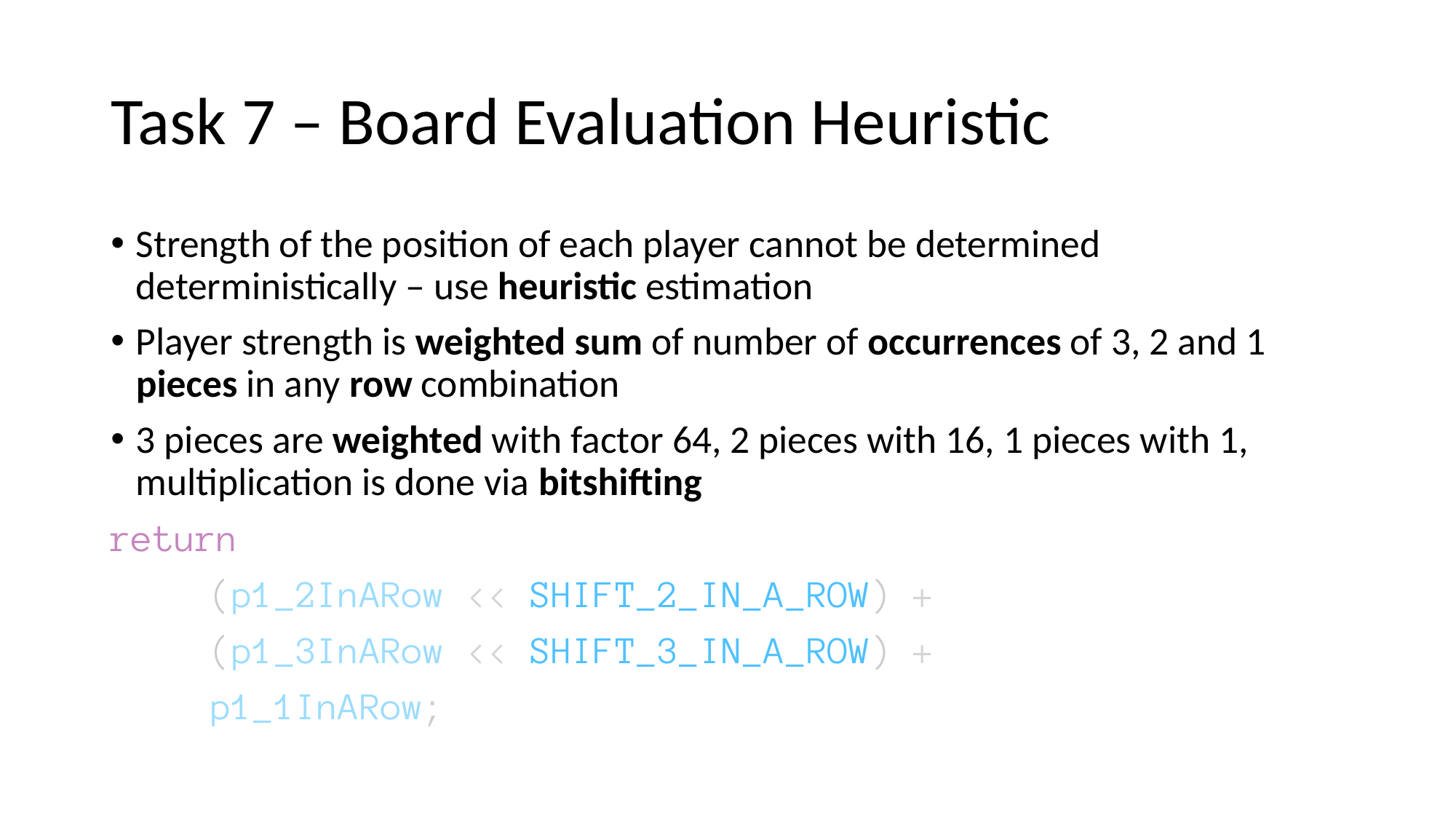

# Task 7 – Board Evaluation Heuristic
Strength of the position of each player cannot be determined deterministically – use heuristic estimation
Player strength is weighted sum of number of occurrences of 3, 2 and 1 pieces in any row combination
3 pieces are weighted with factor 64, 2 pieces with 16, 1 pieces with 1, multiplication is done via bitshifting
return
	(p1_2InARow << SHIFT_2_IN_A_ROW) +
	(p1_3InARow << SHIFT_3_IN_A_ROW) +
	p1_1InARow;